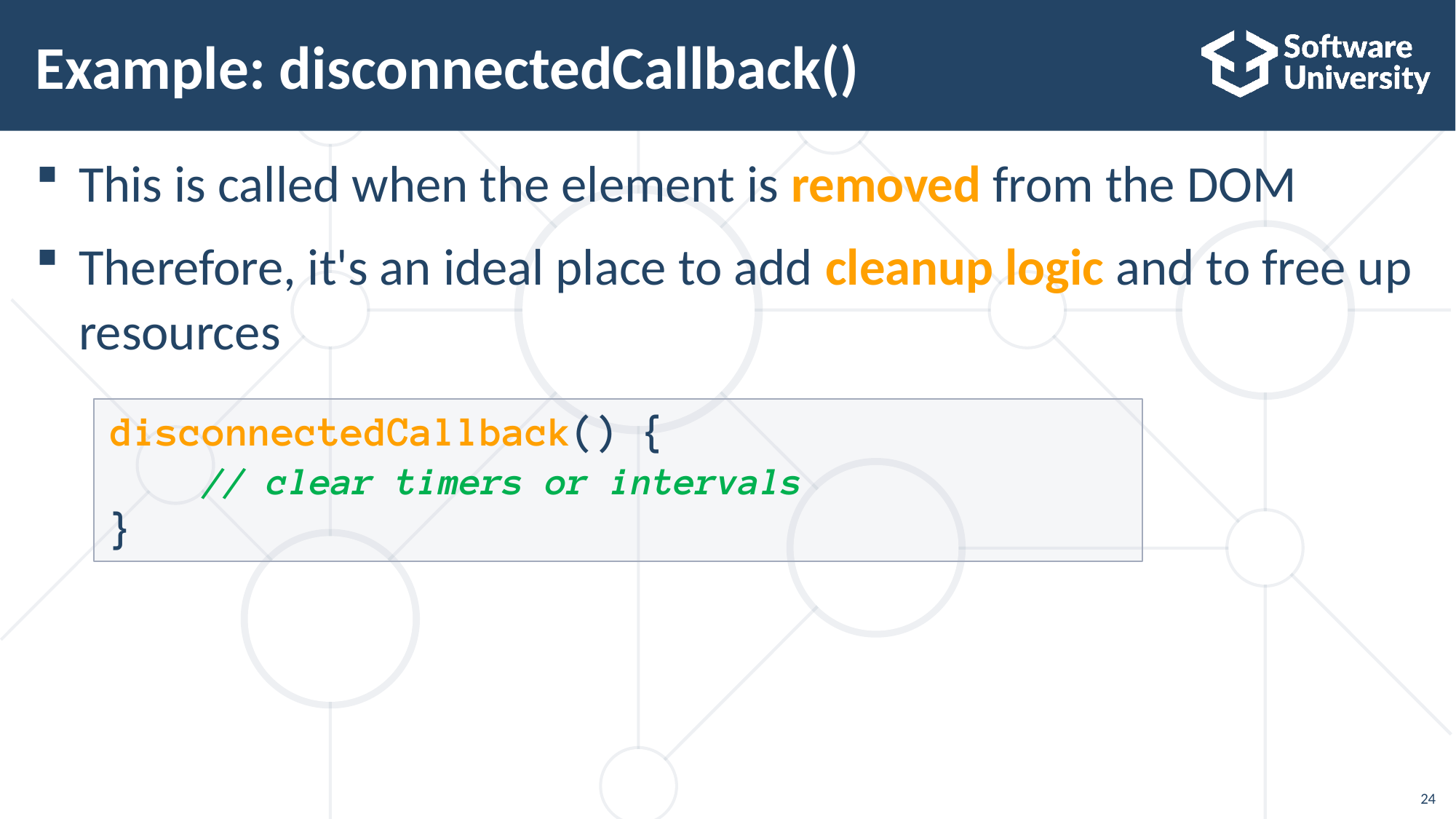

# Example: disconnectedCallback()
This is called when the element is removed from the DOM
Therefore, it's an ideal place to add cleanup logic and to free up resources
disconnectedCallback() {
    // clear timers or intervals
}
24